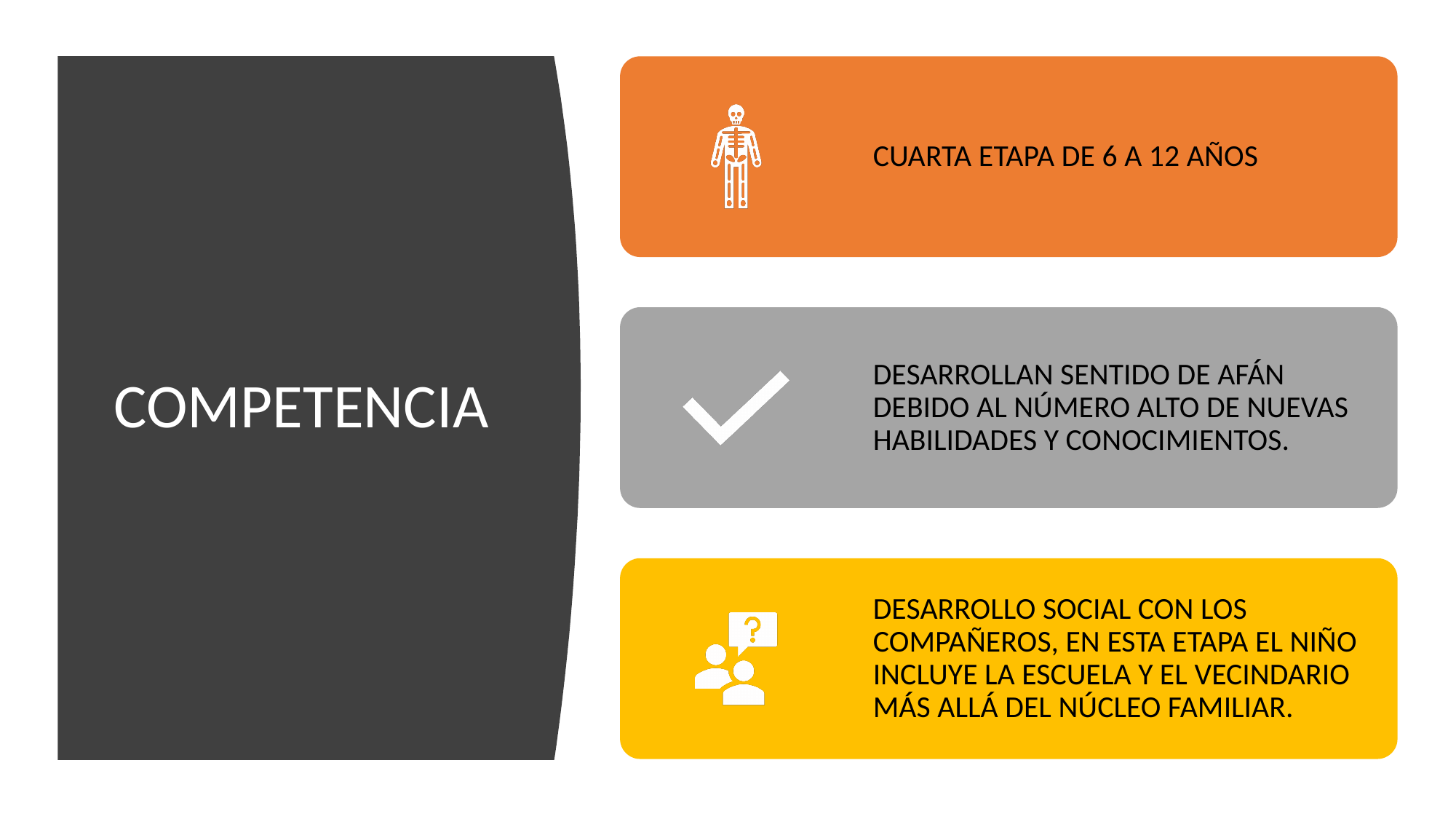

CUARTA ETAPA DE 6 A 12 AÑOS
DESARROLLAN SENTIDO DE AFÁN DEBIDO AL NÚMERO ALTO DE NUEVAS HABILIDADES Y CONOCIMIENTOS.
DESARROLLO SOCIAL CON LOS COMPAÑEROS, EN ESTA ETAPA EL NIÑO INCLUYE LA ESCUELA Y EL VECINDARIO MÁS ALLÁ DEL NÚCLEO FAMILIAR.

# COMPETENCIA